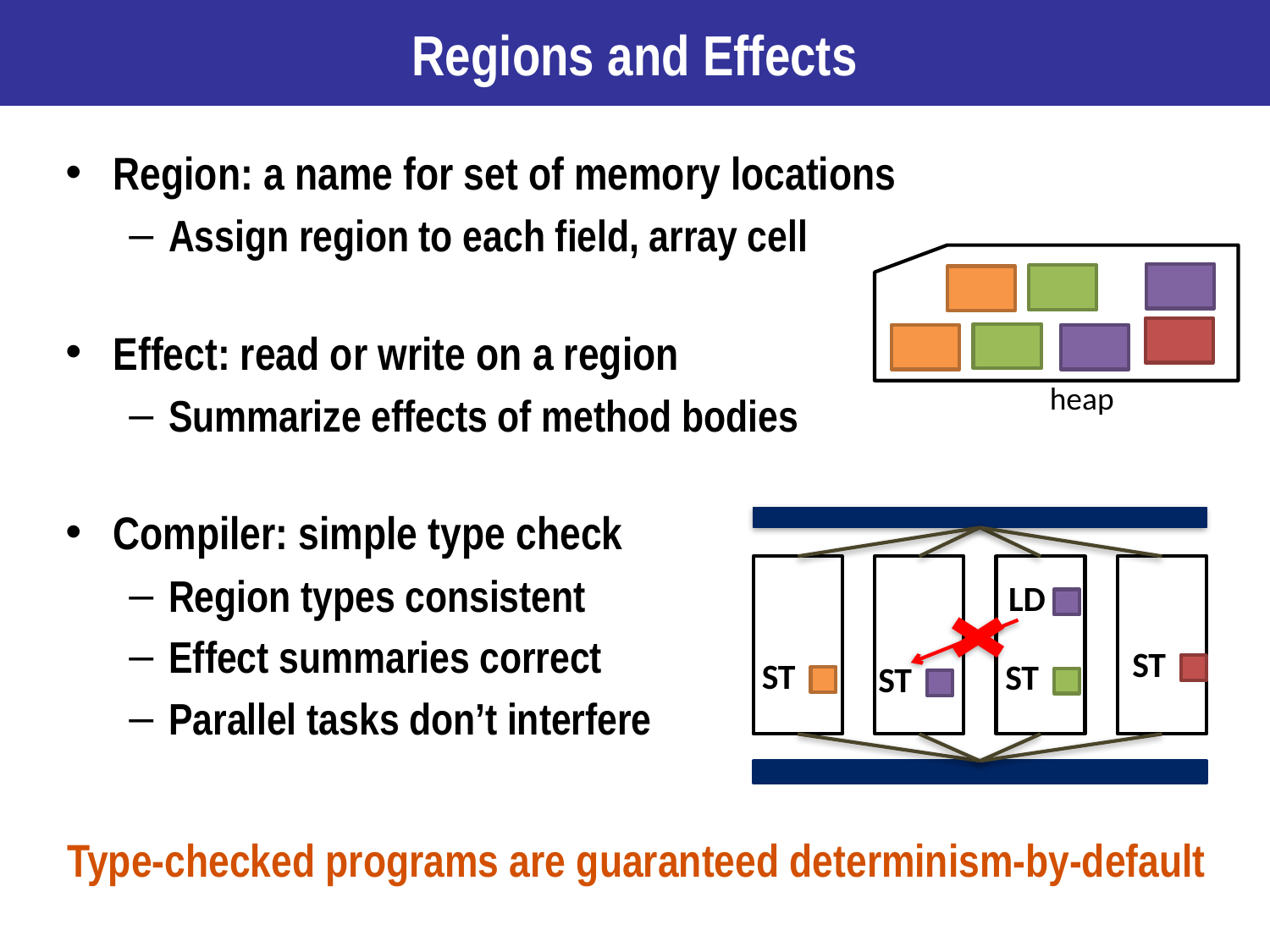

# Regions and Effects
Region: a name for set of memory locations
Assign region to each field, array cell

Effect: read or write on a region
Summarize effects of method bodies

Compiler: simple type check
Region types consistent
Effect summaries correct
Parallel tasks don’t interfere

heap

LD

ST

ST

ST

ST

Type-checked programs are guaranteed determinism-by-default